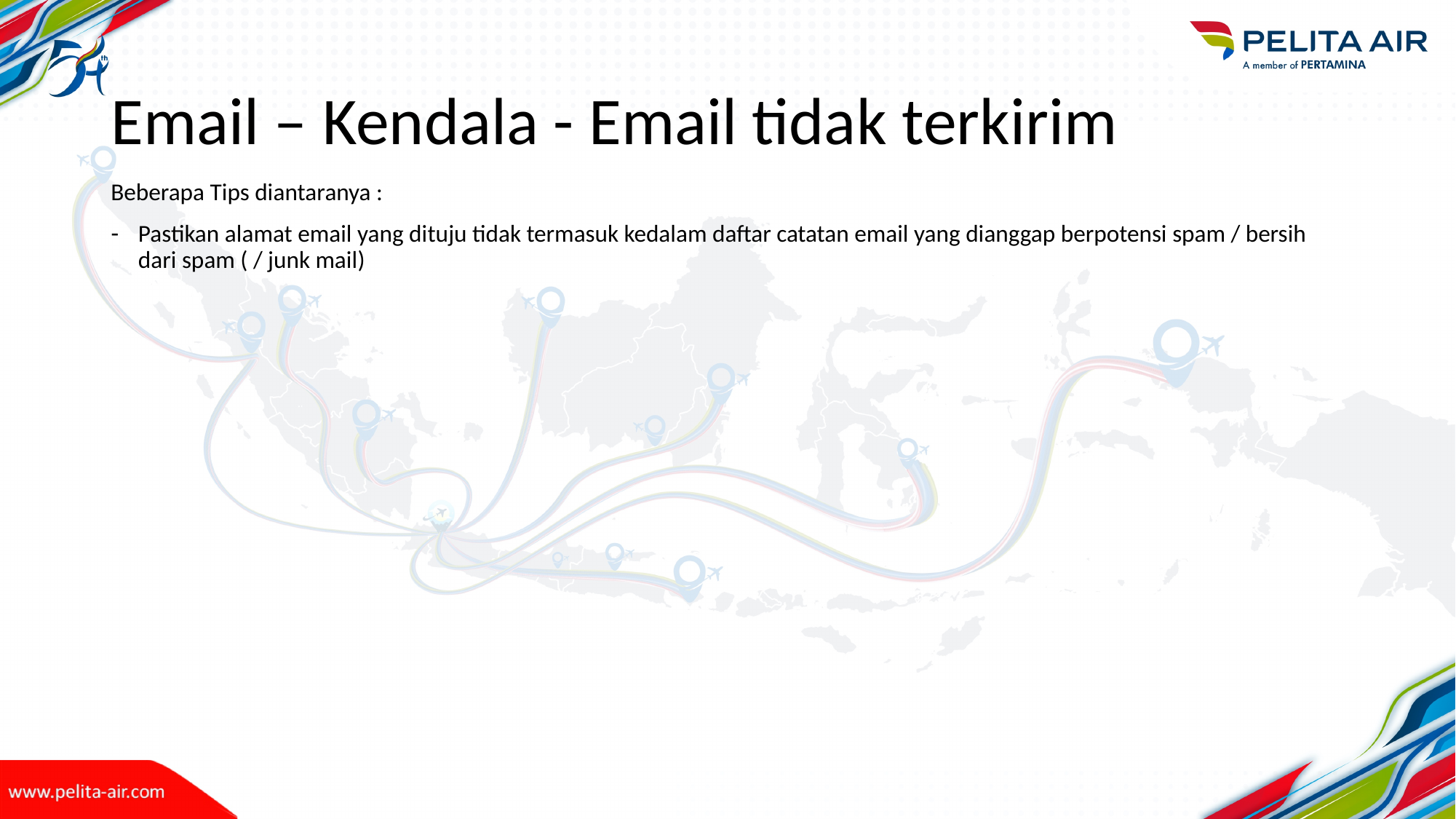

# Email – Kendala - Email tidak terkirim
Beberapa Tips diantaranya :
Pastikan alamat email yang dituju tidak termasuk kedalam daftar catatan email yang dianggap berpotensi spam / bersih dari spam ( / junk mail)